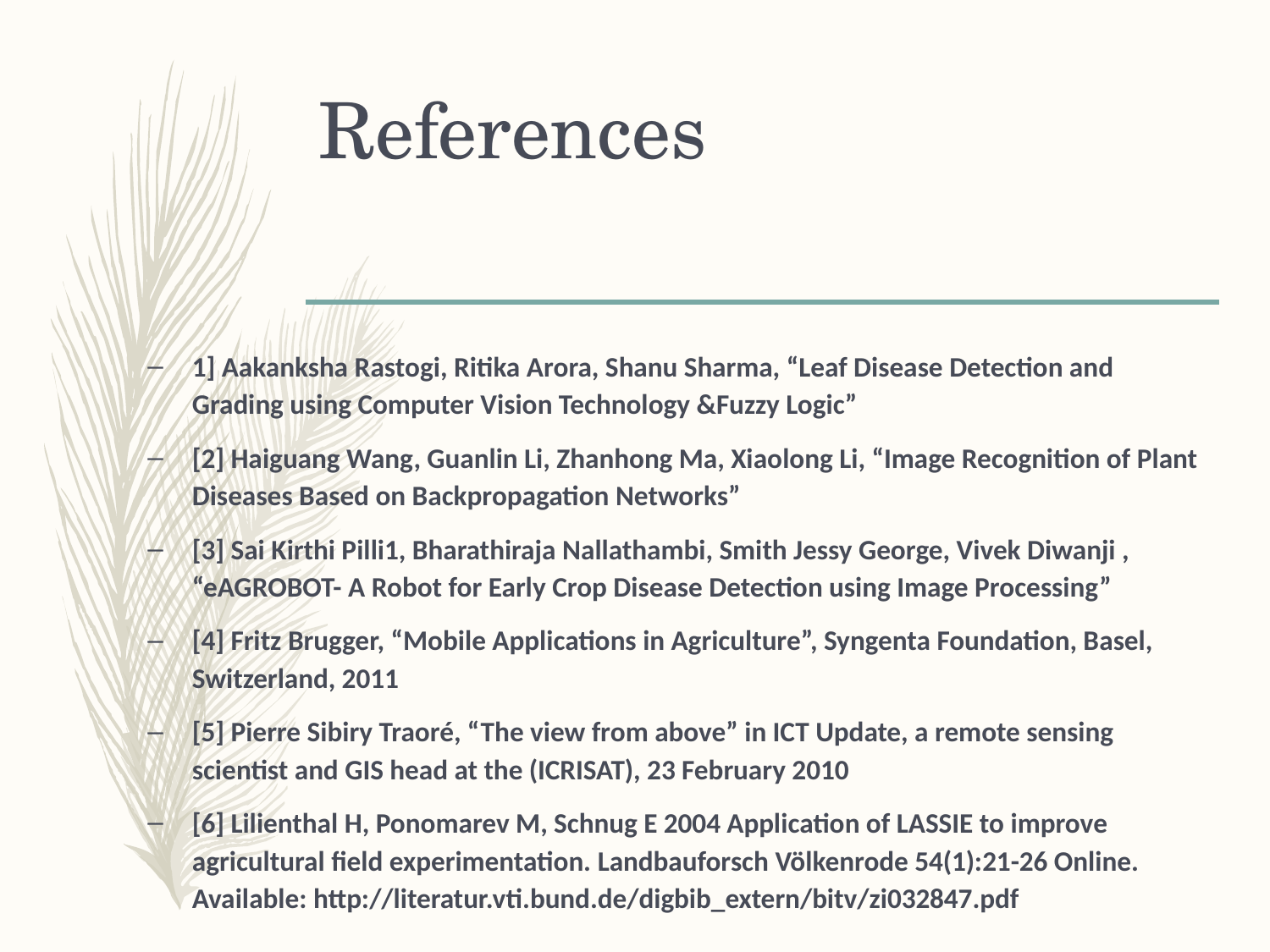

# References
1] Aakanksha Rastogi, Ritika Arora, Shanu Sharma, “Leaf Disease Detection and Grading using Computer Vision Technology &Fuzzy Logic”
[2] Haiguang Wang, Guanlin Li, Zhanhong Ma, Xiaolong Li, “Image Recognition of Plant Diseases Based on Backpropagation Networks”
[3] Sai Kirthi Pilli1, Bharathiraja Nallathambi, Smith Jessy George, Vivek Diwanji , “eAGROBOT- A Robot for Early Crop Disease Detection using Image Processing”
[4] Fritz Brugger, “Mobile Applications in Agriculture”, Syngenta Foundation, Basel, Switzerland, 2011
[5] Pierre Sibiry Traoré, “The view from above” in ICT Update, a remote sensing scientist and GIS head at the (ICRISAT), 23 February 2010
[6] Lilienthal H, Ponomarev M, Schnug E 2004 Application of LASSIE to improve agricultural field experimentation. Landbauforsch Völkenrode 54(1):21-26 Online. Available: http://literatur.vti.bund.de/digbib_extern/bitv/zi032847.pdf